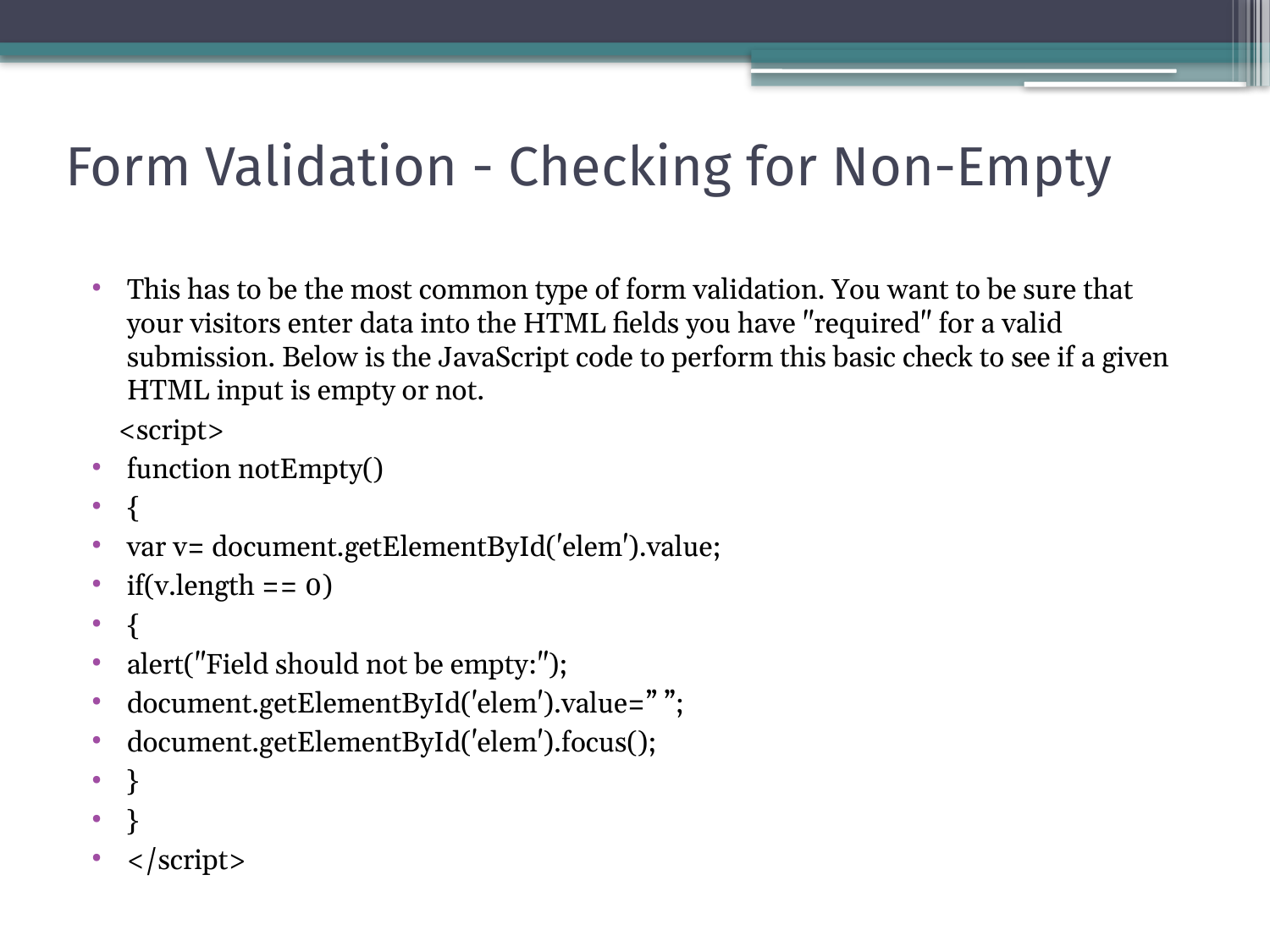

# Form Validation - Checking for Non-Empty
This has to be the most common type of form validation. You want to be sure that your visitors enter data into the HTML fields you have "required" for a valid submission. Below is the JavaScript code to perform this basic check to see if a given HTML input is empty or not.
    <script>
function notEmpty()
{
var v= document.getElementById('elem').value;
if(v.length == 0)
{
alert("Field should not be empty:");
document.getElementById('elem').value=” ”;
document.getElementById('elem').focus();
}
}
</script>